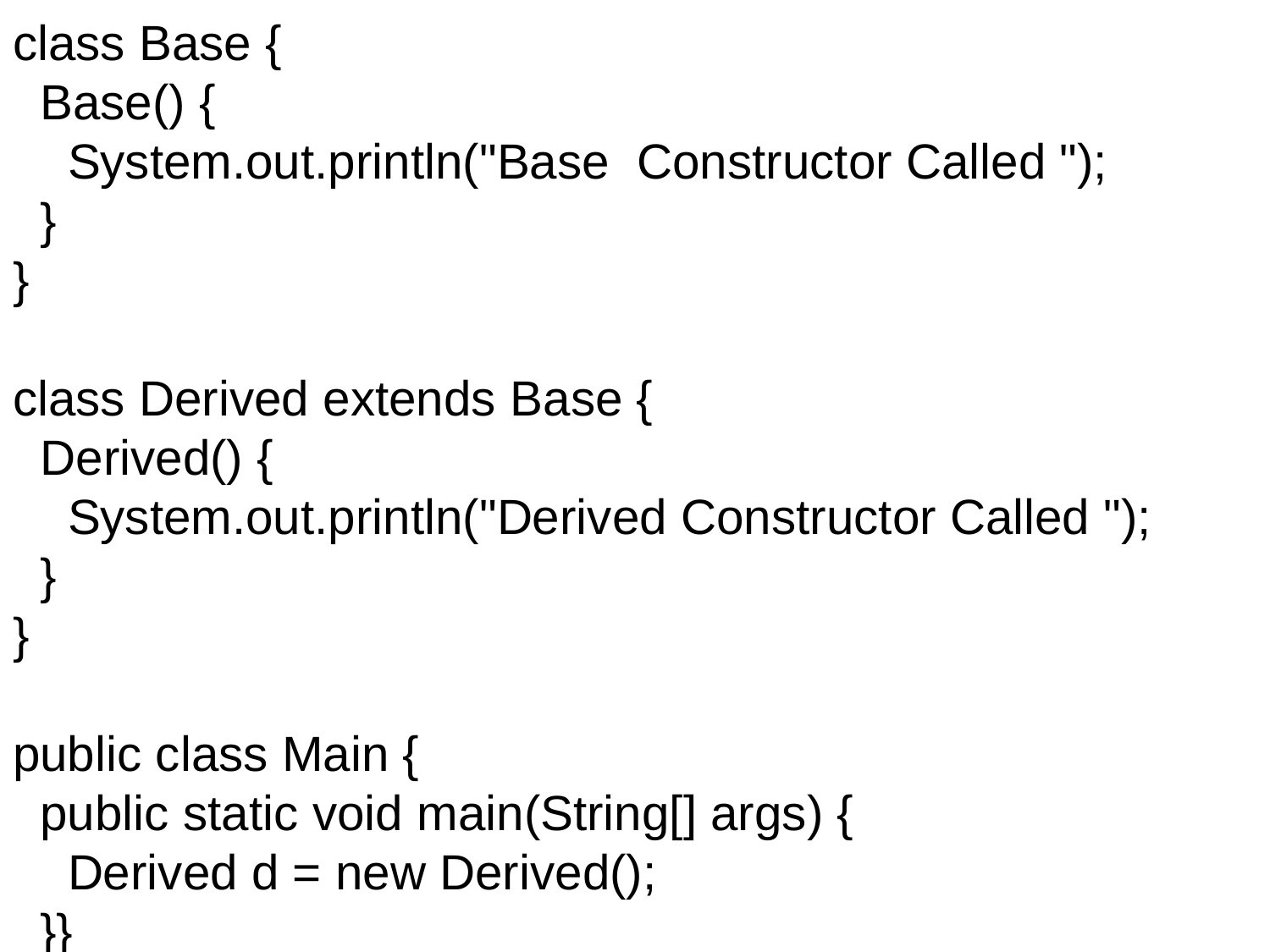

class Base {
  Base() {
    System.out.println("Base  Constructor Called ");
  }
}

class Derived extends Base {
  Derived() {
    System.out.println("Derived Constructor Called ");
  }
}

public class Main {
  public static void main(String[] args) {
    Derived d = new Derived();
  }}